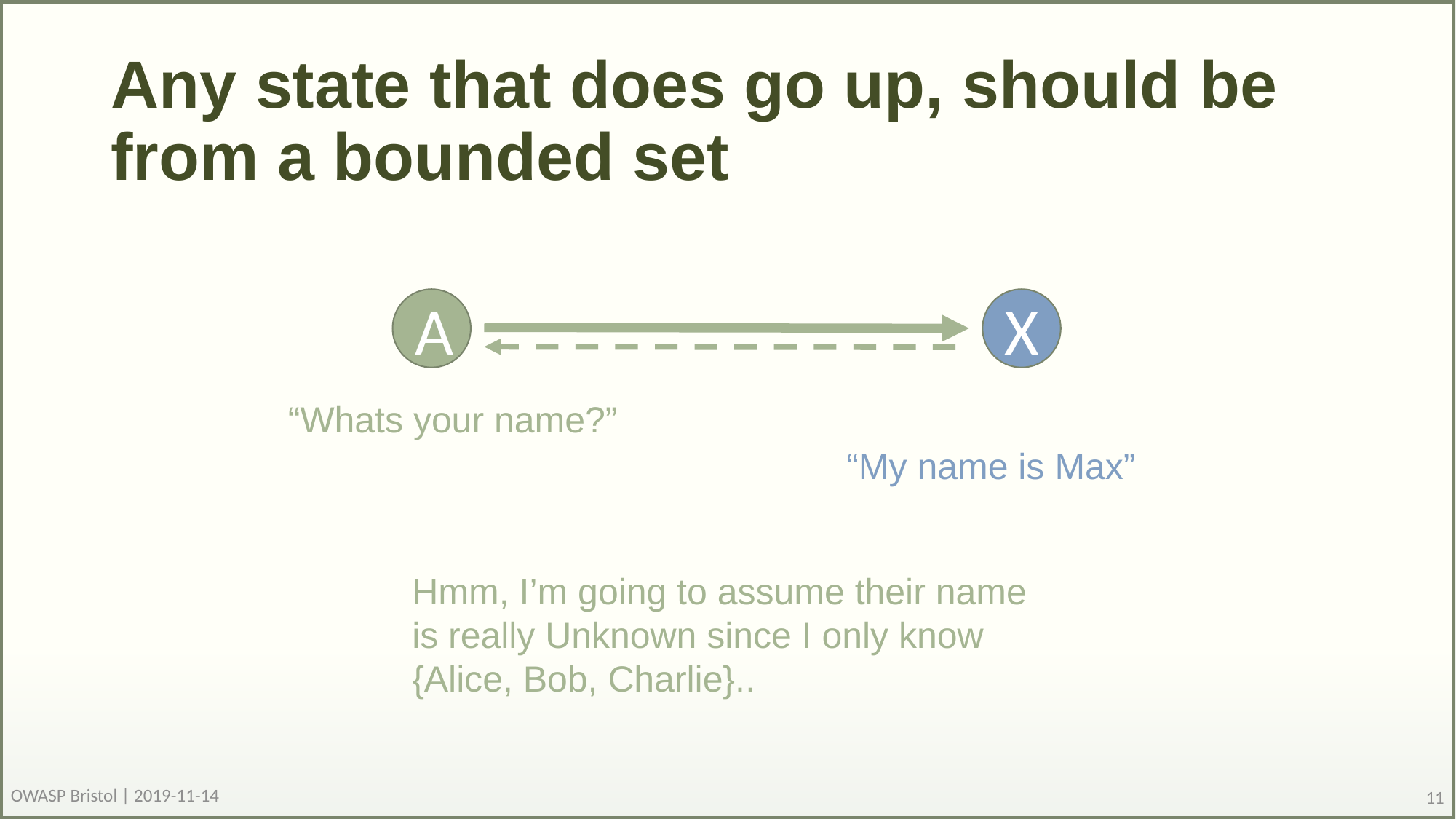

# Any state that does go up, should be from a bounded set
A
X
“Whats your name?”
“My name is Max”
Hmm, I’m going to assume their name is really Unknown since I only know {Alice, Bob, Charlie}..
OWASP Bristol | 2019-11-14
11